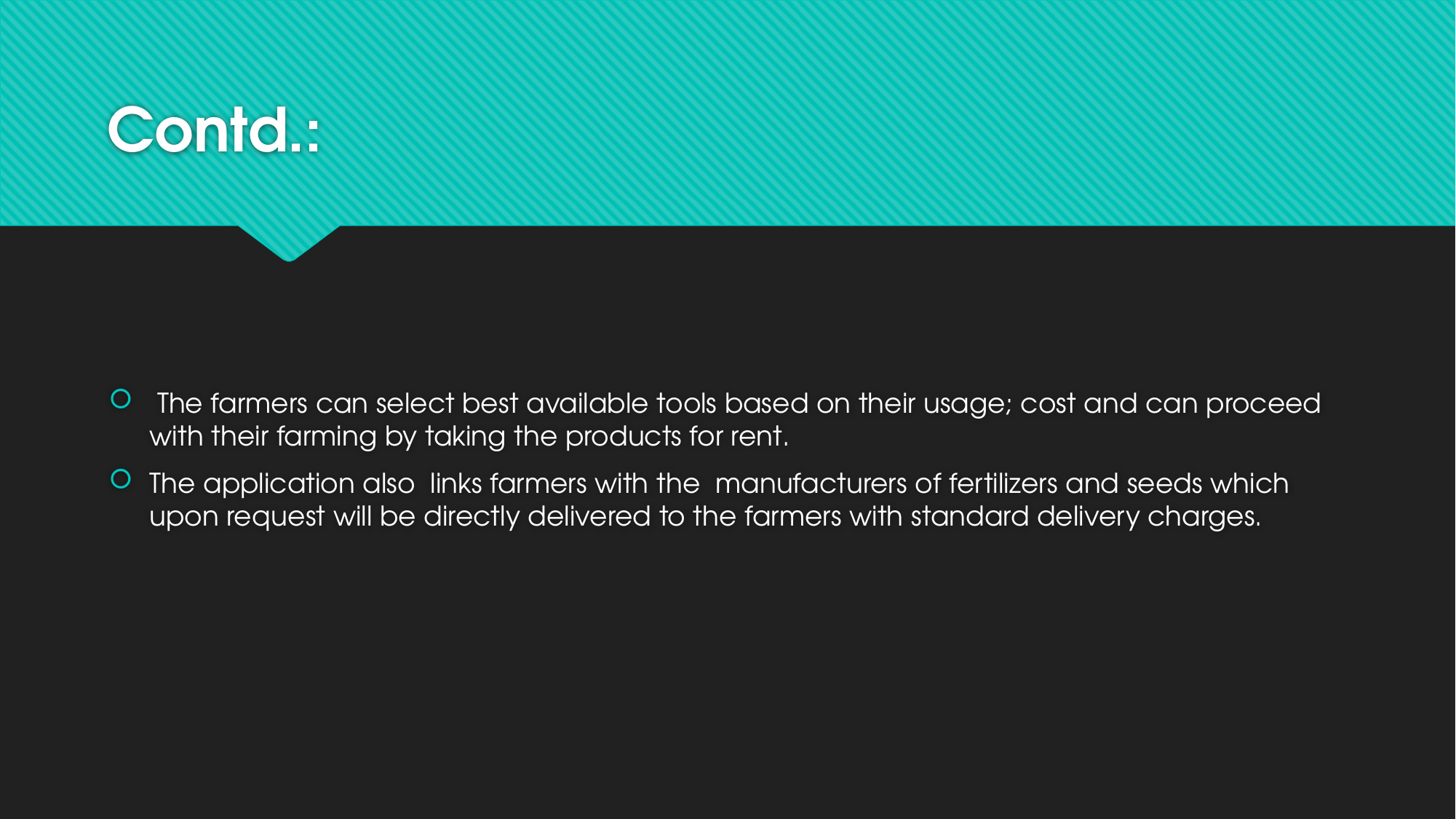

# Contd.:
 The farmers can select best available tools based on their usage; cost and can proceed with their farming by taking the products for rent.
The application also  links farmers with the  manufacturers of fertilizers and seeds which upon request will be directly delivered to the farmers with standard delivery charges.